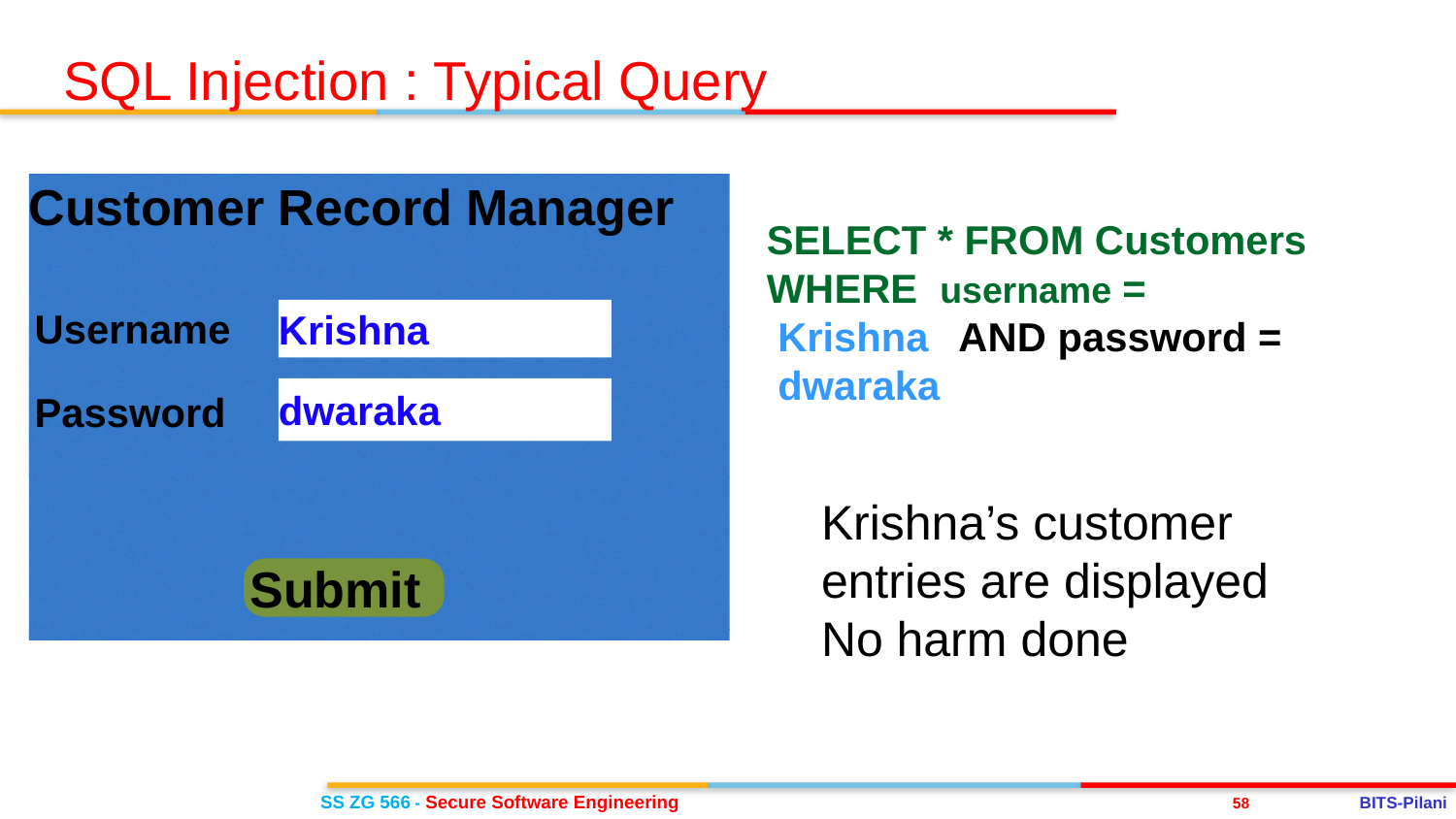

SQL Injection : Typical Query

SELECT * FROM Customers WHERE  username =
‘Krishna’  AND password = ‘dwaraka’

Customer Record Manager

Username
Krishna
Password
dwaraka
Submit
Krishna’s customer entries are displayed
No harm done